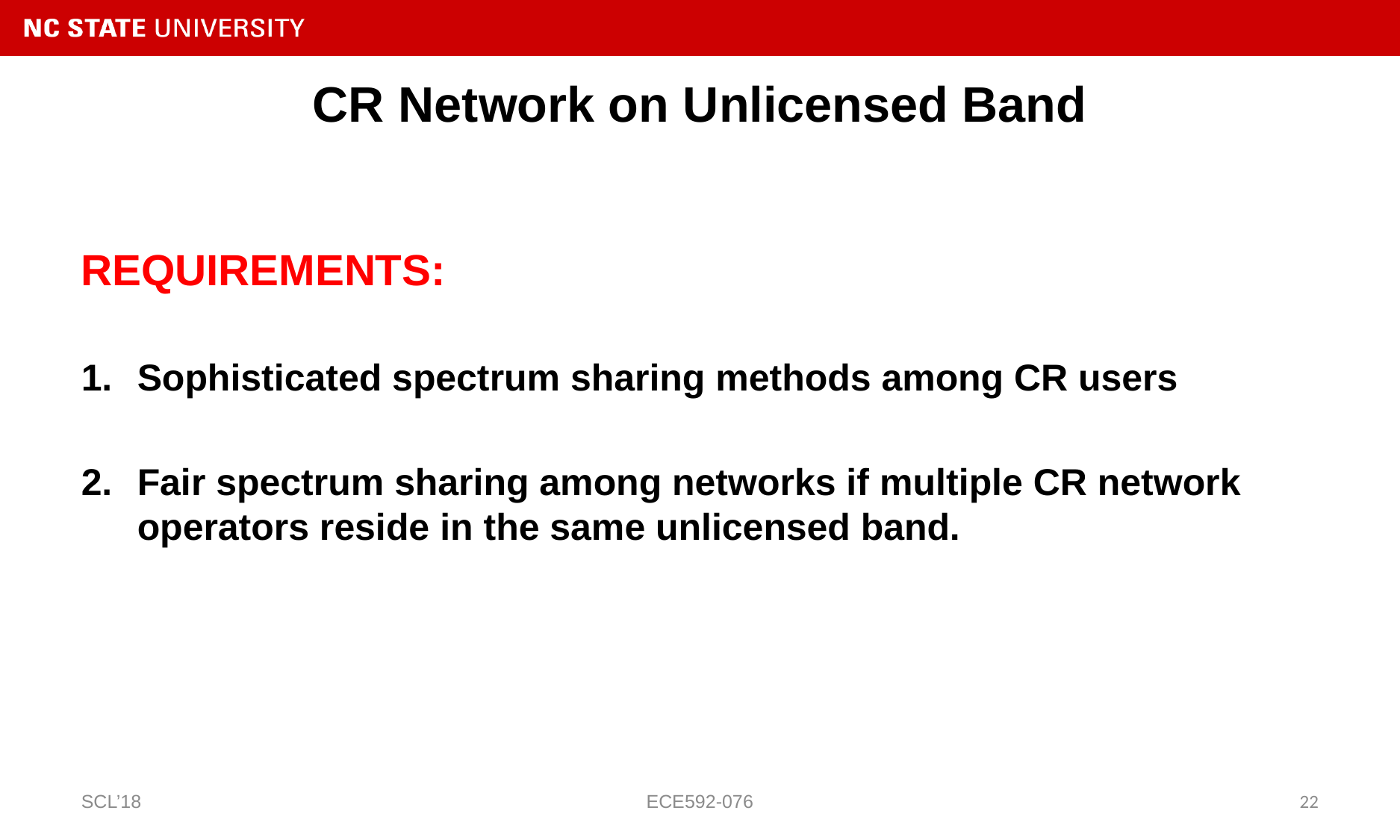

# CR Network on Unlicensed Band

REQUIREMENTS:

Sophisticated spectrum sharing methods among CR users

Fair spectrum sharing among networks if multiple CR network operators reside in the same unlicensed band.
SCL’18
ECE592-076
22